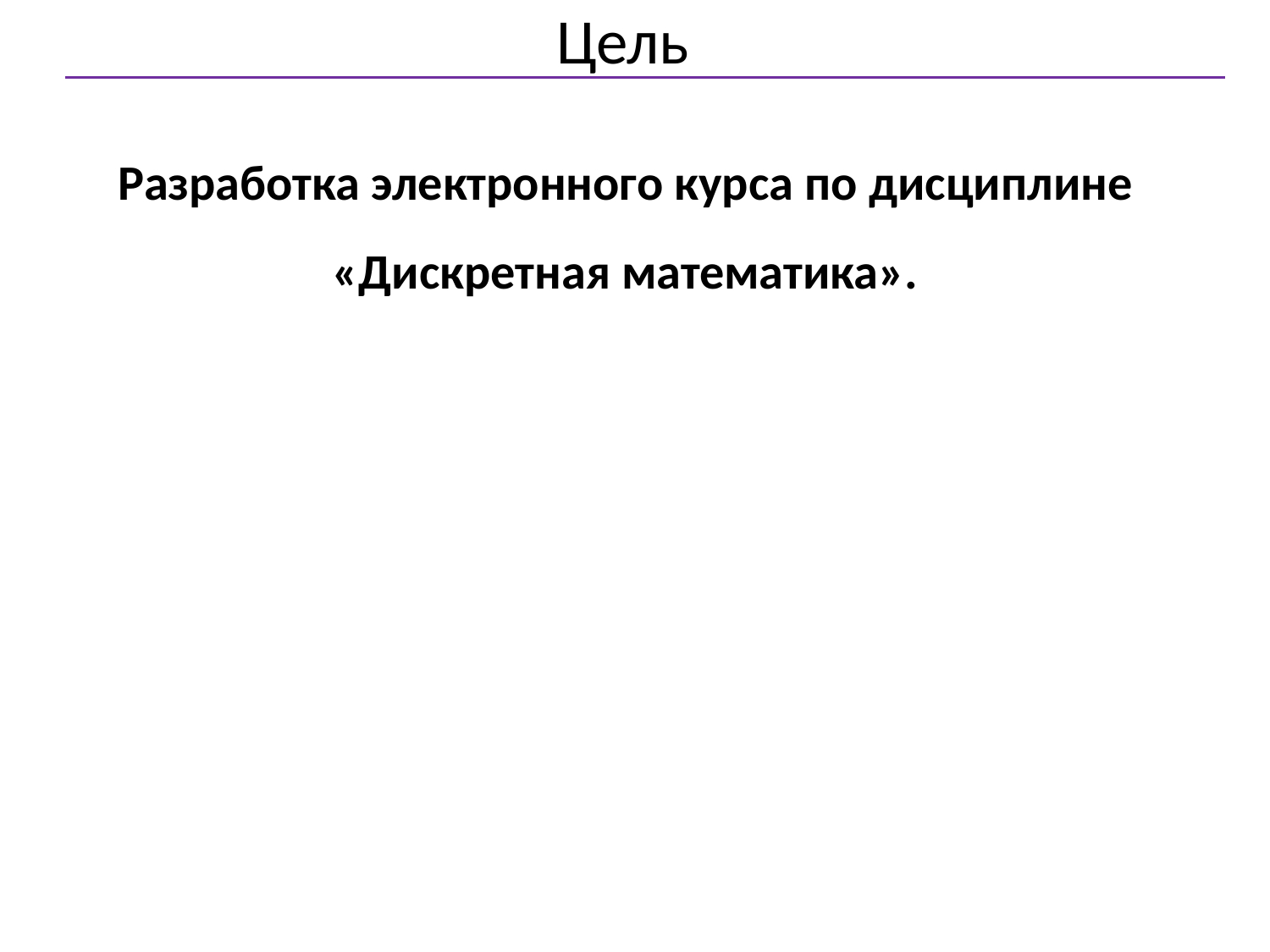

# Цель
Цель и задачи
Разработка электронного курса по дисциплине «Дискретная математика».